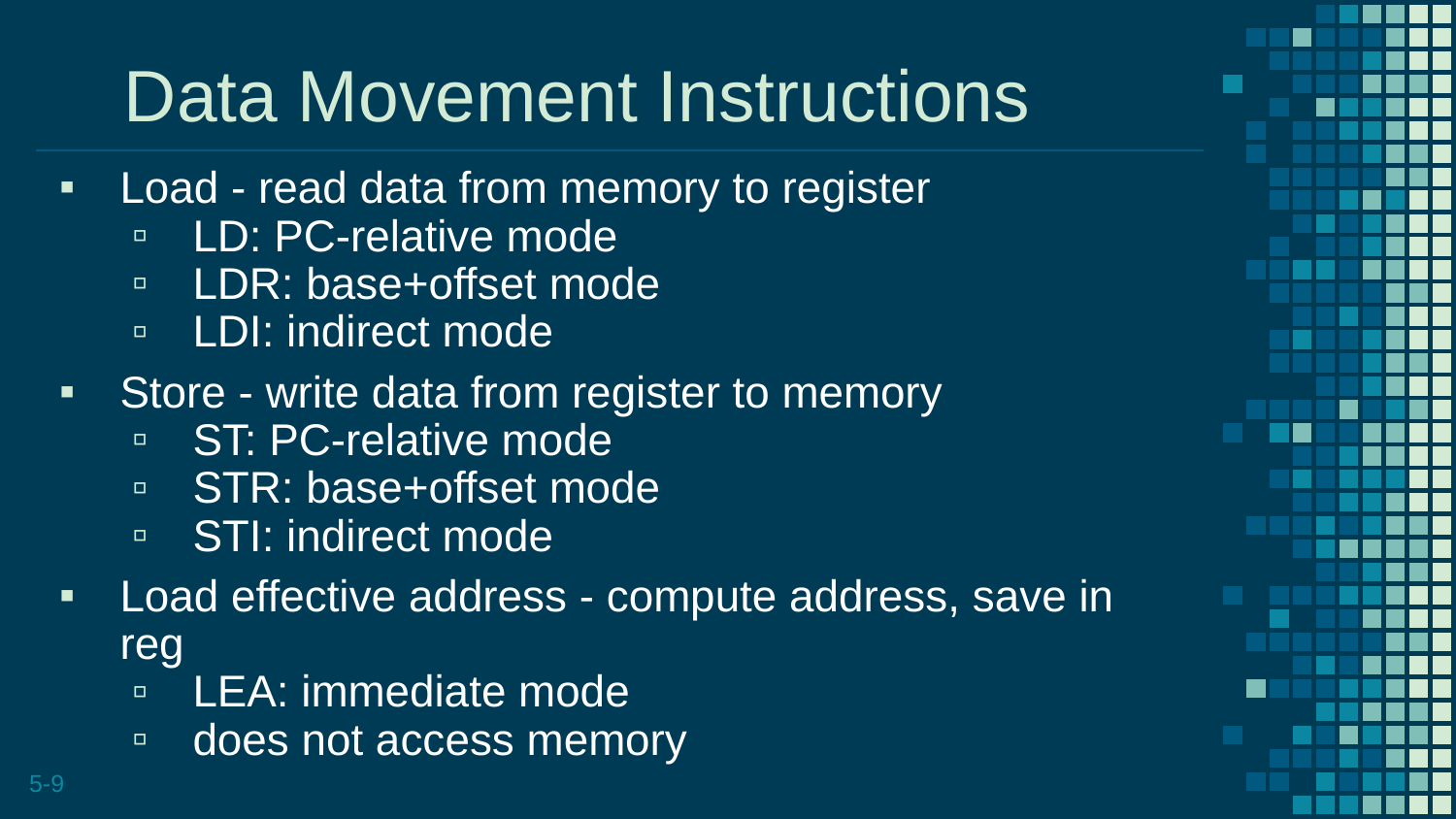

# Data Movement Instructions
Load - read data from memory to register
LD: PC-relative mode
LDR: base+offset mode
LDI: indirect mode
Store - write data from register to memory
ST: PC-relative mode
STR: base+offset mode
STI: indirect mode
Load effective address - compute address, save in reg
LEA: immediate mode
does not access memory
5-9